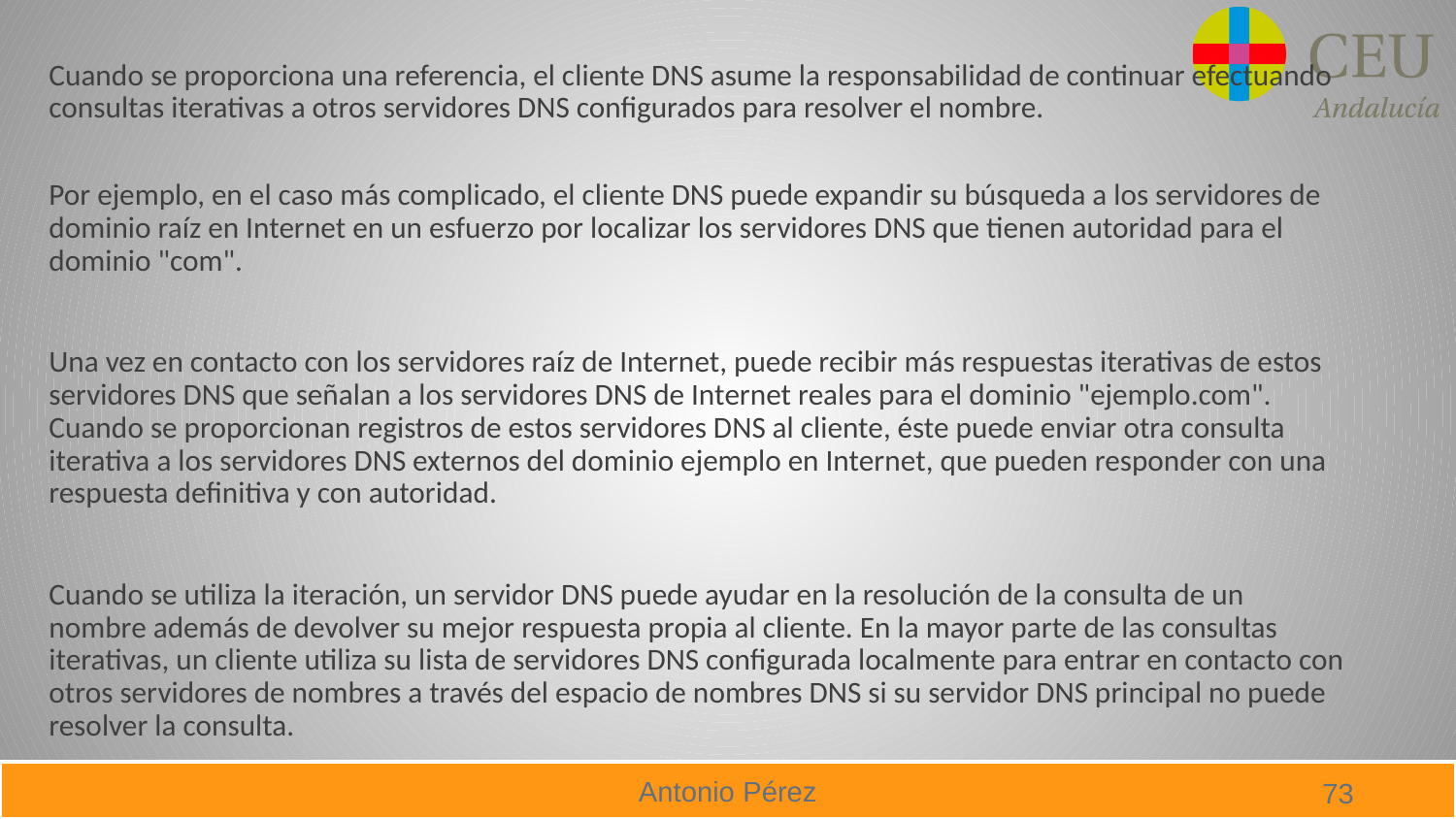

Cuando se proporciona una referencia, el cliente DNS asume la responsabilidad de continuar efectuando consultas iterativas a otros servidores DNS configurados para resolver el nombre.
Por ejemplo, en el caso más complicado, el cliente DNS puede expandir su búsqueda a los servidores de dominio raíz en Internet en un esfuerzo por localizar los servidores DNS que tienen autoridad para el dominio "com".

Una vez en contacto con los servidores raíz de Internet, puede recibir más respuestas iterativas de estos servidores DNS que señalan a los servidores DNS de Internet reales para el dominio "ejemplo.com". Cuando se proporcionan registros de estos servidores DNS al cliente, éste puede enviar otra consulta iterativa a los servidores DNS externos del dominio ejemplo en Internet, que pueden responder con una respuesta definitiva y con autoridad.

Cuando se utiliza la iteración, un servidor DNS puede ayudar en la resolución de la consulta de un nombre además de devolver su mejor respuesta propia al cliente. En la mayor parte de las consultas iterativas, un cliente utiliza su lista de servidores DNS configurada localmente para entrar en contacto con otros servidores de nombres a través del espacio de nombres DNS si su servidor DNS principal no puede resolver la consulta.